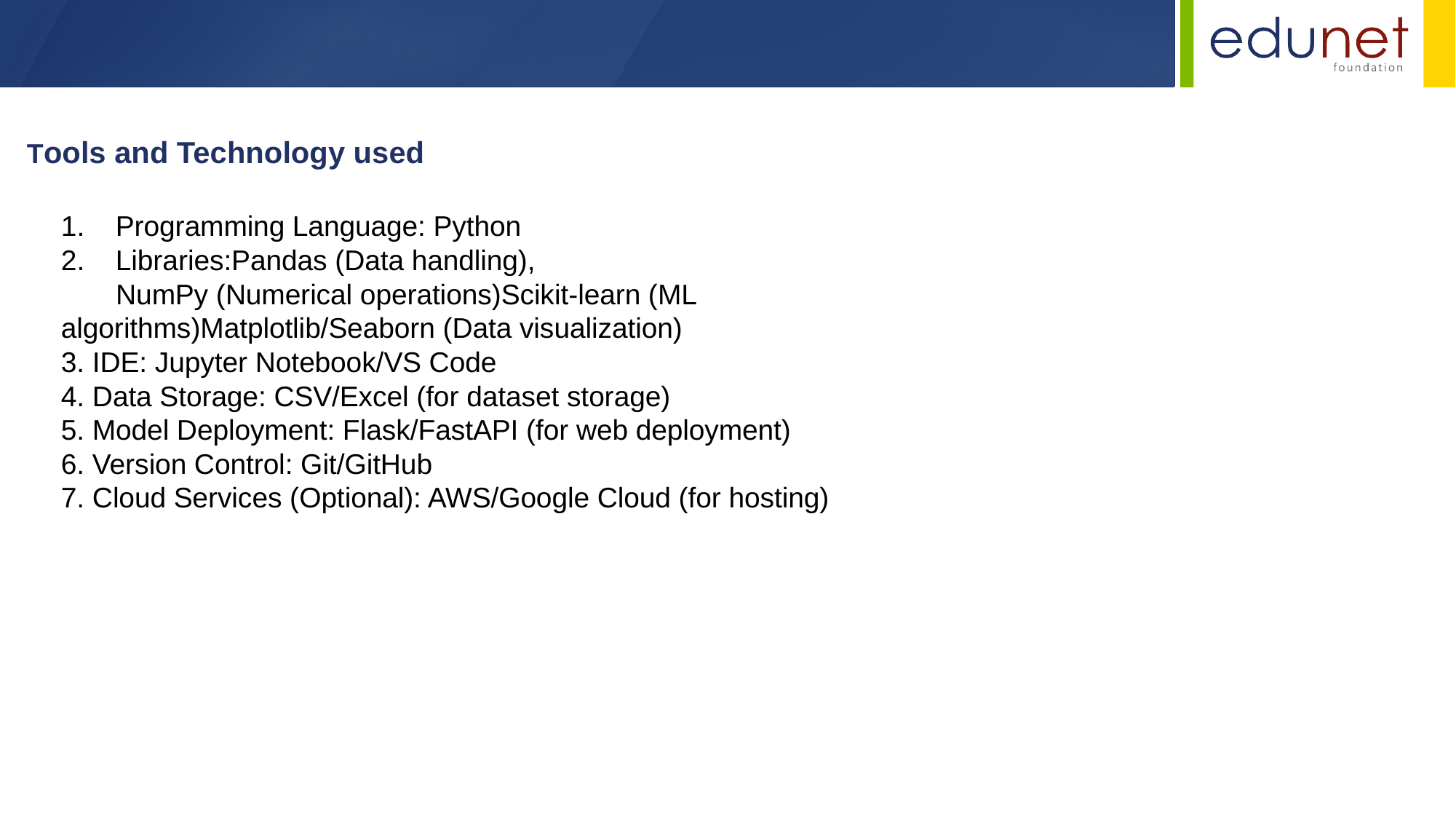

Tools and Technology used
Programming Language: Python
Libraries:Pandas (Data handling),
       NumPy (Numerical operations)Scikit-learn (ML 	algorithms)Matplotlib/Seaborn (Data visualization)
3. IDE: Jupyter Notebook/VS Code
4. Data Storage: CSV/Excel (for dataset storage)
5. Model Deployment: Flask/FastAPI (for web deployment)
6. Version Control: Git/GitHub
7. Cloud Services (Optional): AWS/Google Cloud (for hosting)